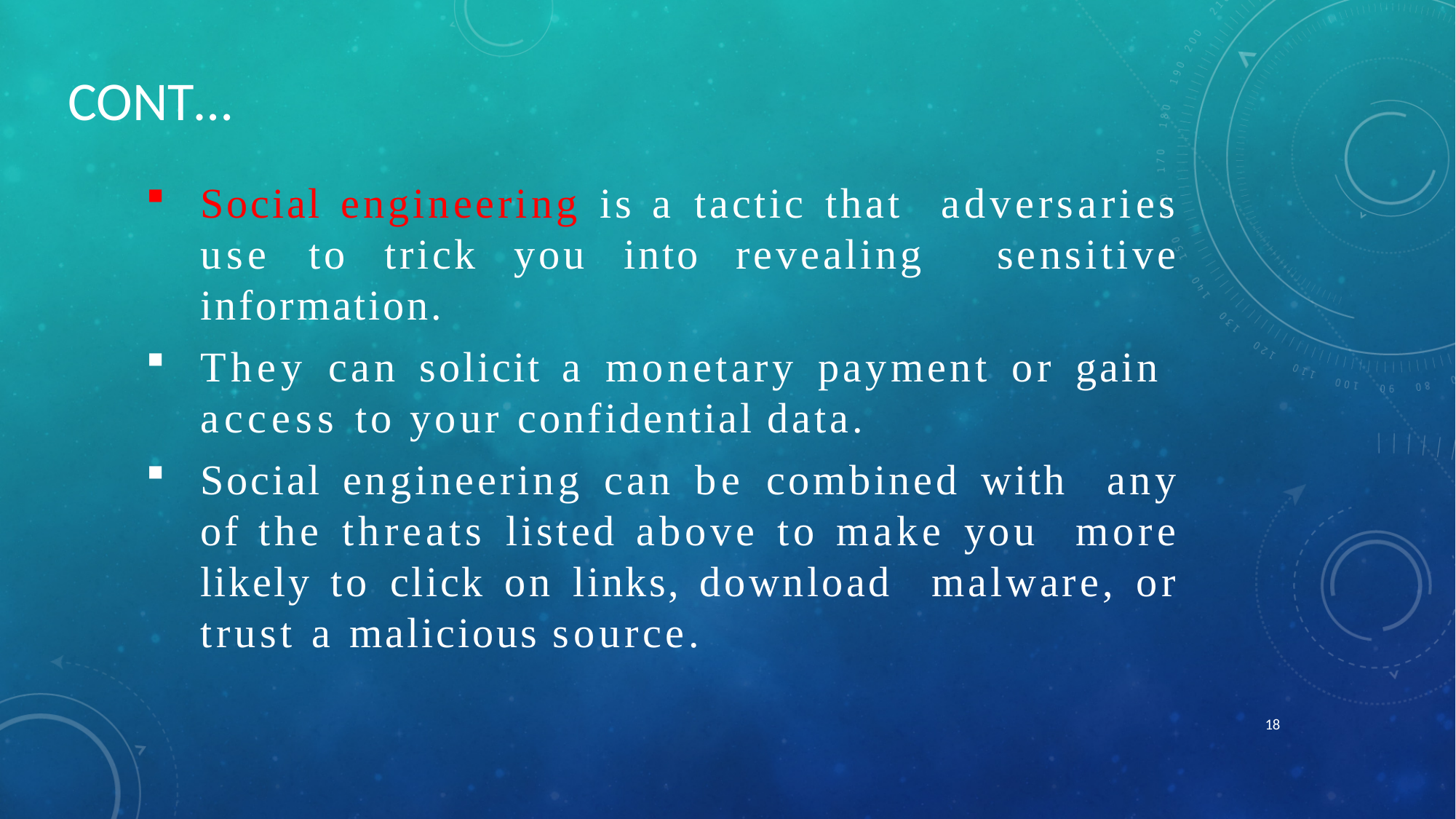

# Cont…
Social engineering is a tactic that  adversaries use to trick you into revealing  sensitive information.
They can solicit a monetary payment or gain  access to your confidential data.
Social engineering can be combined with  any of the threats listed above to make you  more likely to click on links, download  malware, or trust a malicious source.
18